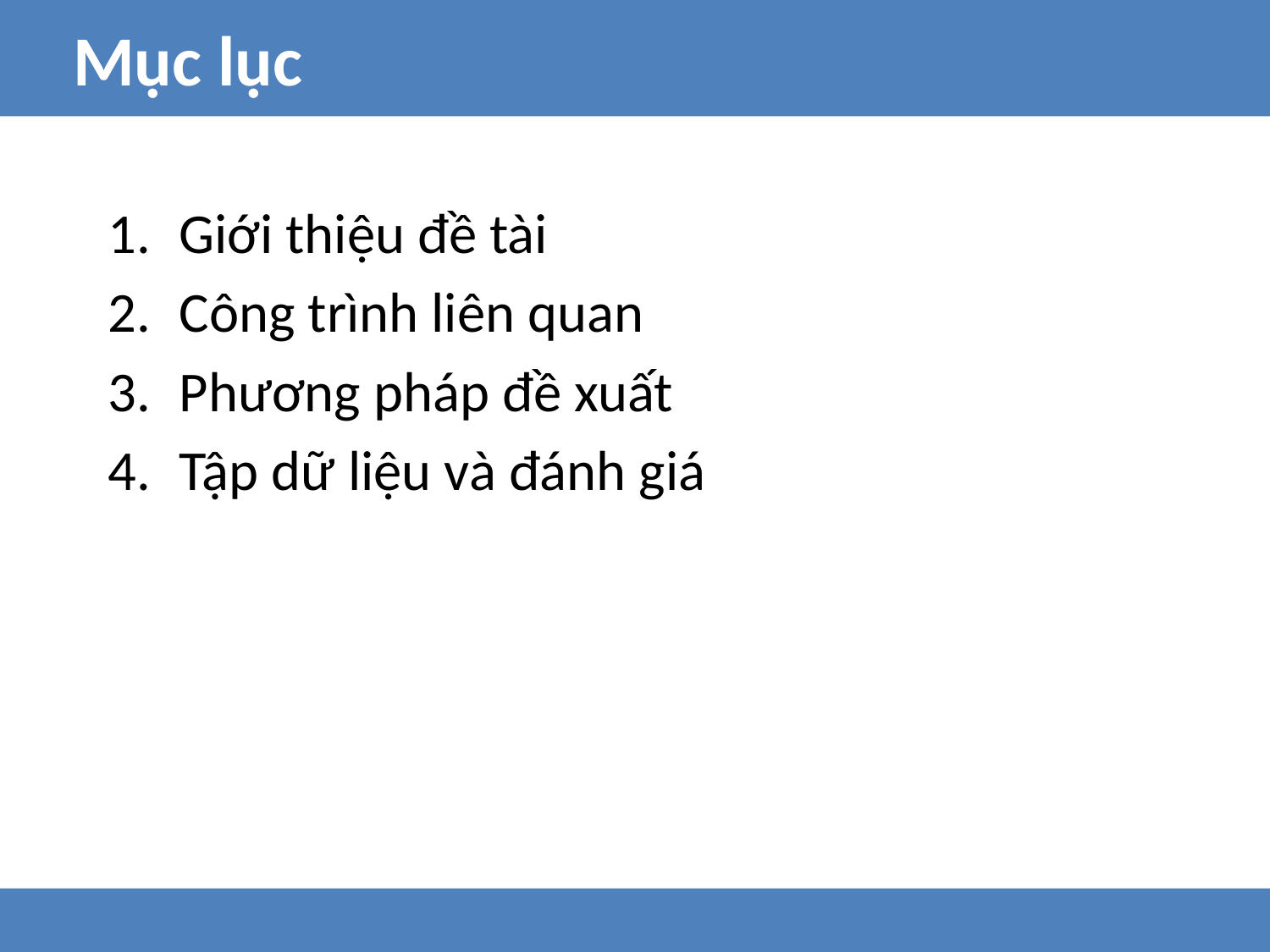

Mục lục
Giới thiệu đề tài
Công trình liên quan
Phương pháp đề xuất
Tập dữ liệu và đánh giá